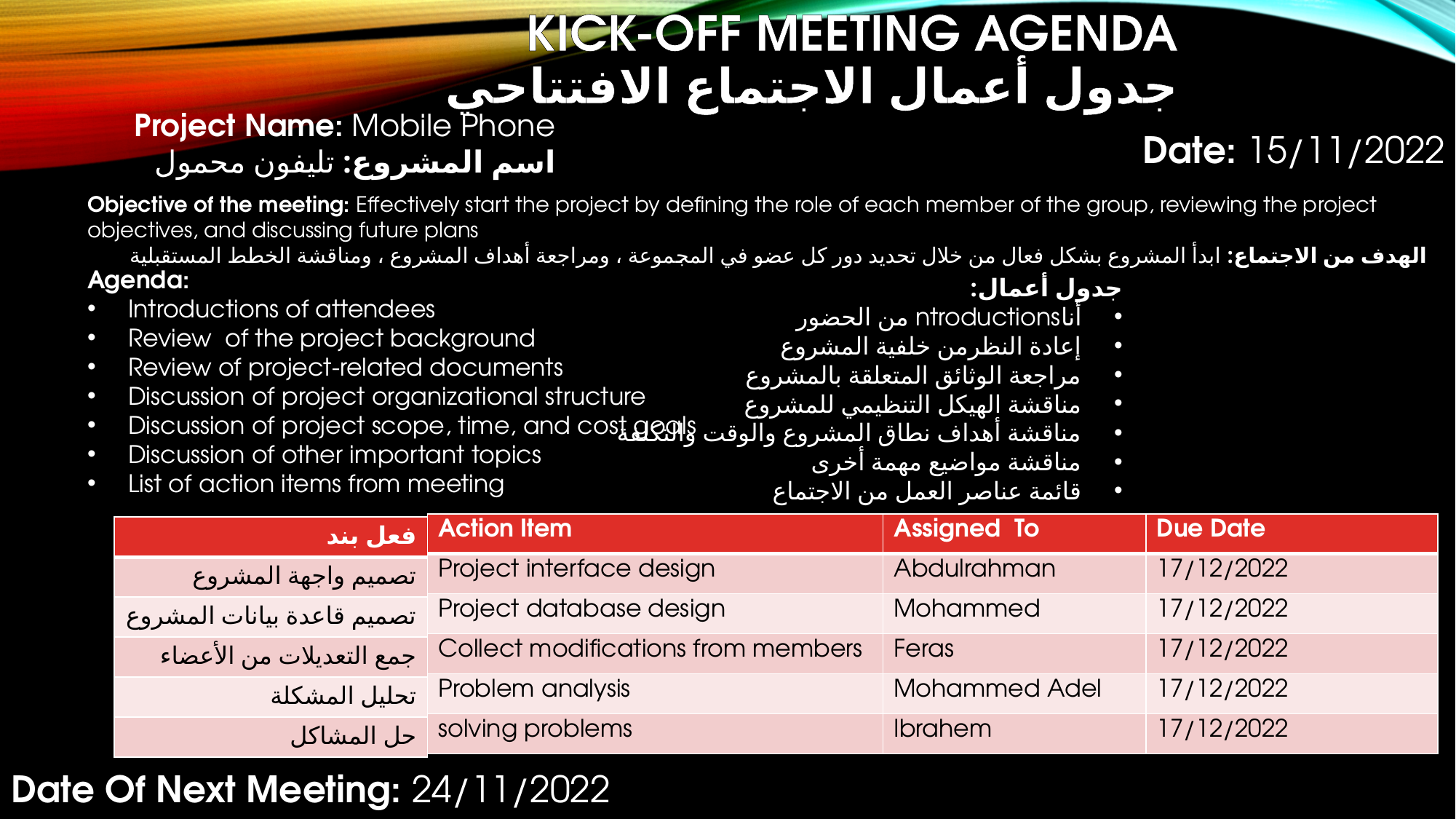

# Kick-off Meeting Agenda جدول أعمال الاجتماع الافتتاحي
Project Name: Mobile Phone
اسم المشروع: تليفون محمول
Date: 15/11/2022
Objective of the meeting: Effectively start the project by defining the role of each member of the group, reviewing the project objectives, and discussing future plans
الهدف من الاجتماع: ابدأ المشروع بشكل فعال من خلال تحديد دور كل عضو في المجموعة ، ومراجعة أهداف المشروع ، ومناقشة الخطط المستقبلية
Agenda:
Introductions of attendees
Review  of the project background
Review of project-related documents
Discussion of project organizational structure
Discussion of project scope, time, and cost goals
Discussion of other important topics
List of action items from meeting
جدول أعمال:
أناntroductions من الحضور
إعادة النظرمن خلفية المشروع
مراجعة الوثائق المتعلقة بالمشروع
مناقشة الهيكل التنظيمي للمشروع
مناقشة أهداف نطاق المشروع والوقت والتكلفة
مناقشة مواضيع مهمة أخرى
قائمة عناصر العمل من الاجتماع
| Action Item | Assigned To | Due Date |
| --- | --- | --- |
| Project interface design | Abdulrahman | 17/12/2022 |
| Project database design | Mohammed | 17/12/2022 |
| Collect modifications from members | Feras | 17/12/2022 |
| Problem analysis | Mohammed Adel | 17/12/2022 |
| solving problems | Ibrahem | 17/12/2022 |
| فعل بند |
| --- |
| تصميم واجهة المشروع |
| تصميم قاعدة بيانات المشروع |
| جمع التعديلات من الأعضاء |
| تحليل المشكلة |
| حل المشاكل |
Date Of Next Meeting: 24/11/2022